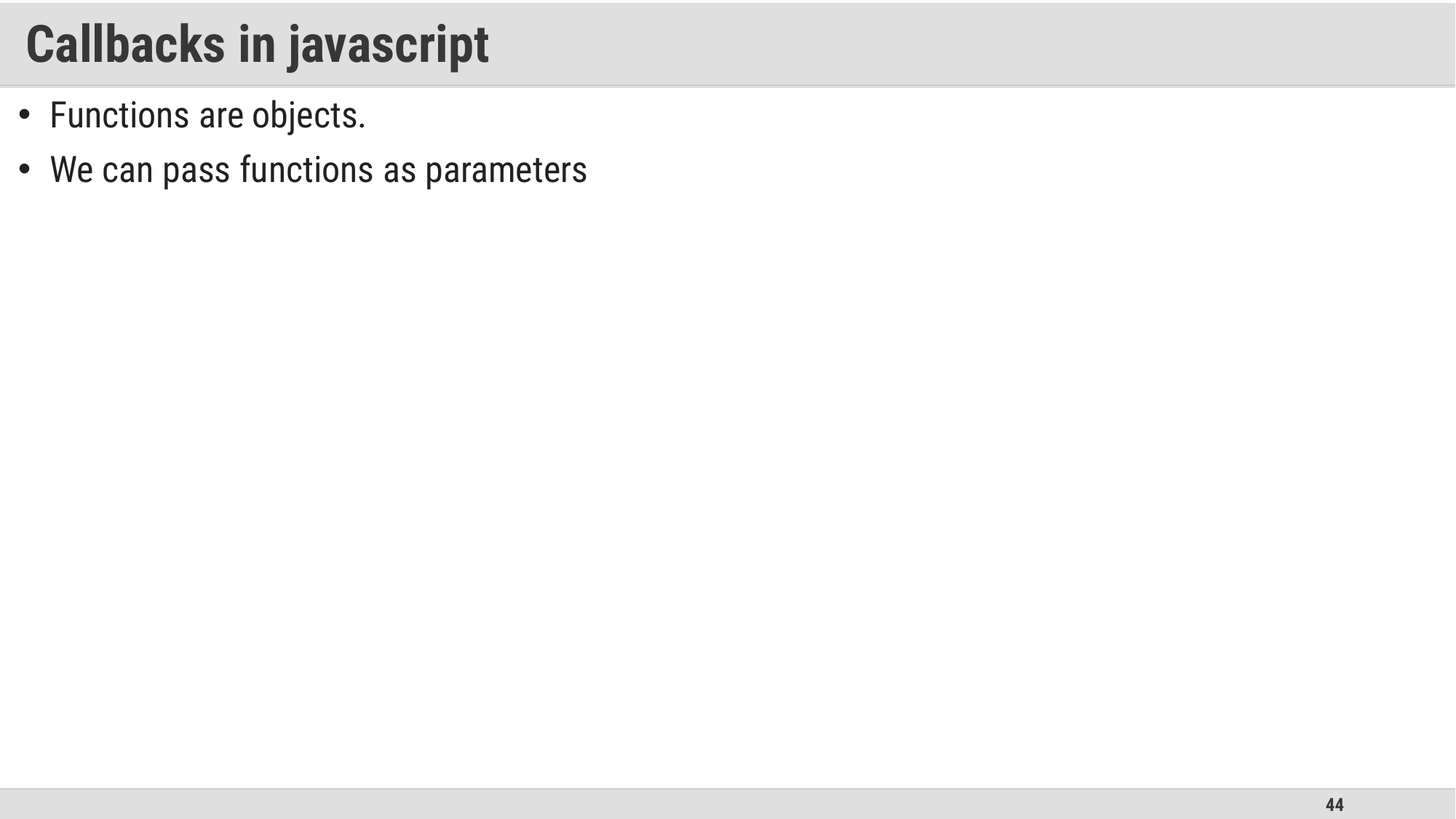

# Callbacks in javascript
Functions are objects.
We can pass functions as parameters